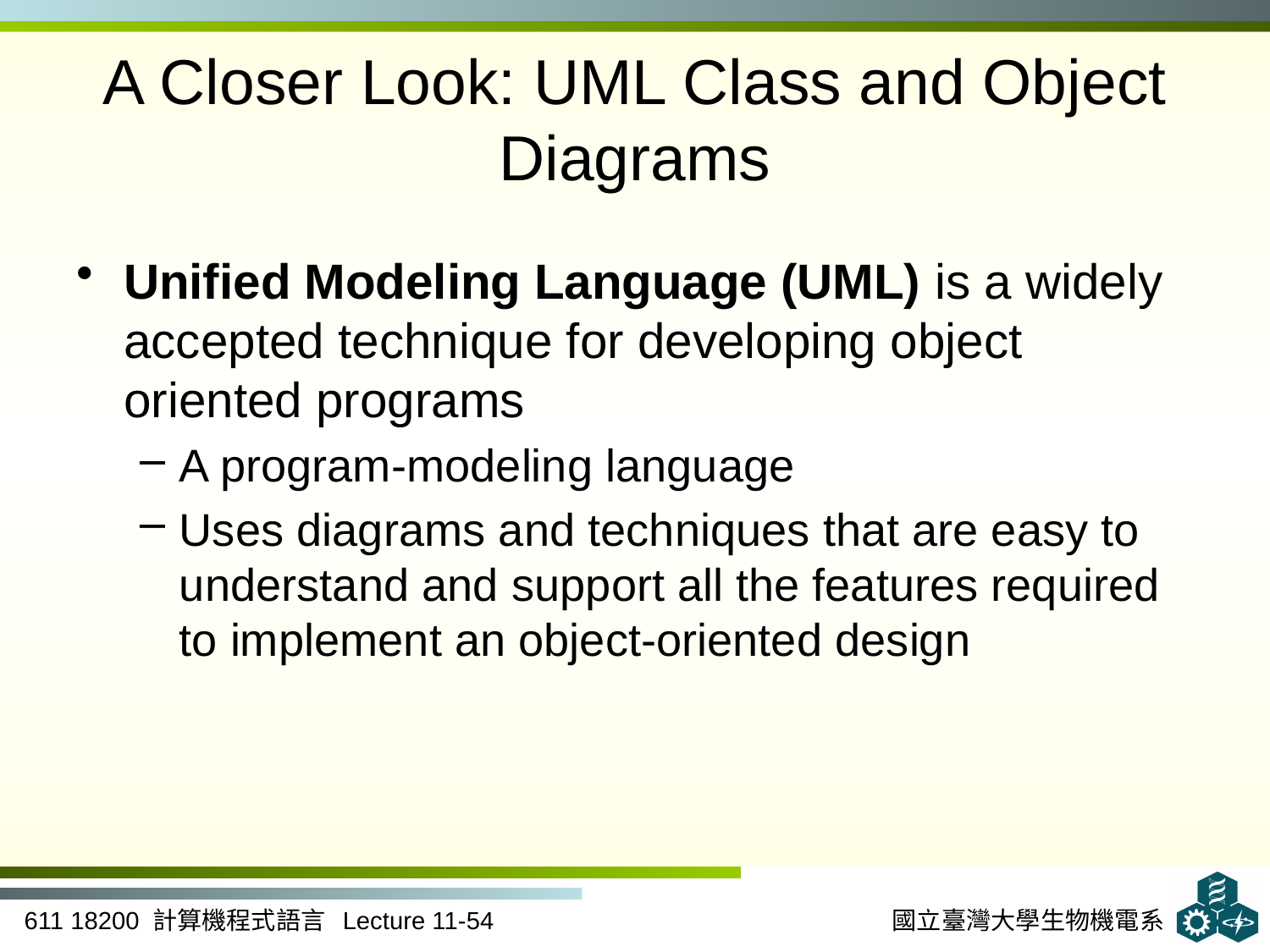

# A Closer Look: UML Class and Object Diagrams
Unified Modeling Language (UML) is a widely accepted technique for developing object oriented programs
A program-modeling language
Uses diagrams and techniques that are easy to understand and support all the features required to implement an object-oriented design
54